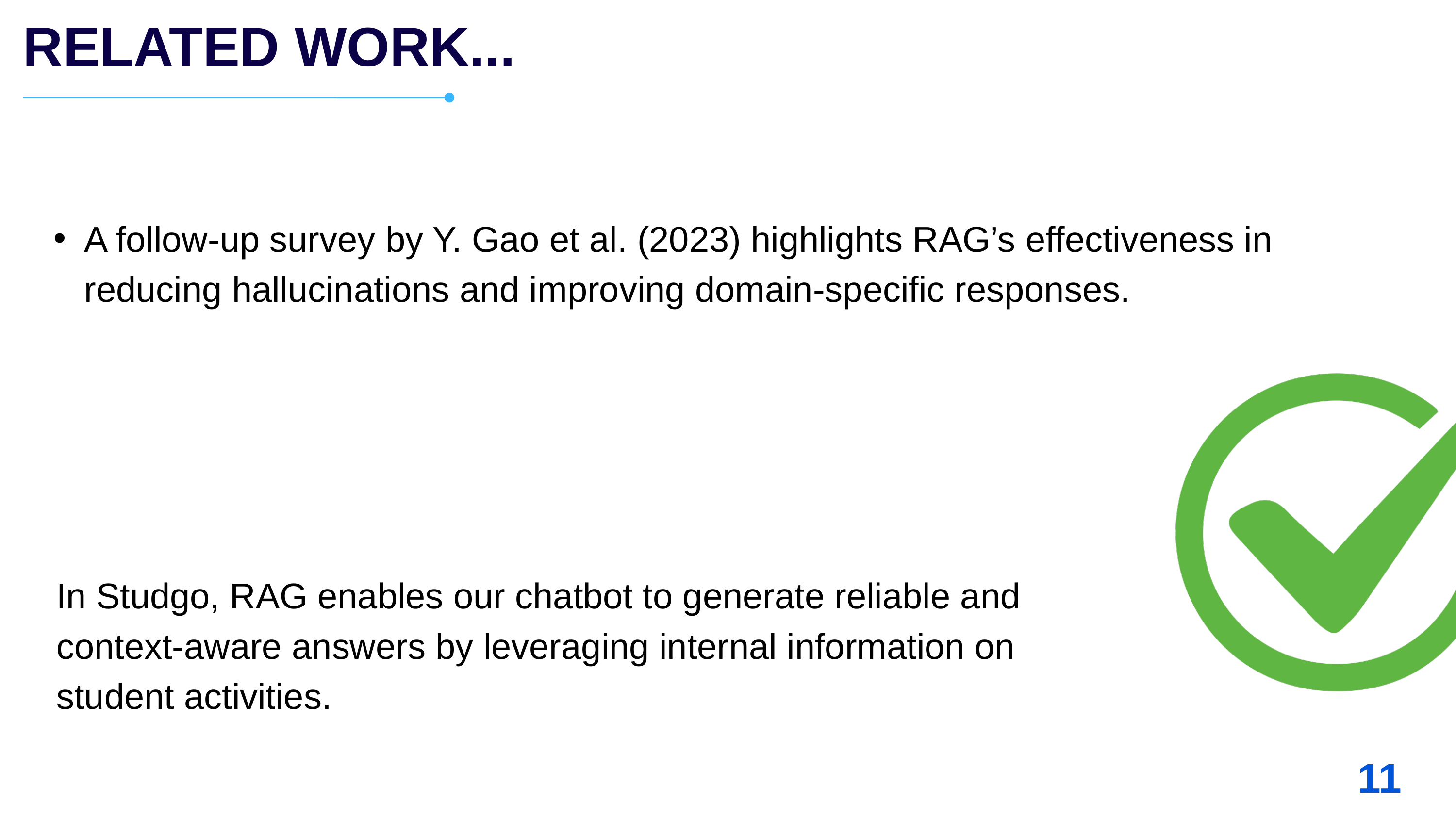

RELATED WORK...

A follow-up survey by Y. Gao et al. (2023) highlights RAG’s effectiveness in reducing hallucinations and improving domain-specific responses.

In Studgo, RAG enables our chatbot to generate reliable and context-aware answers by leveraging internal information on student activities.
11